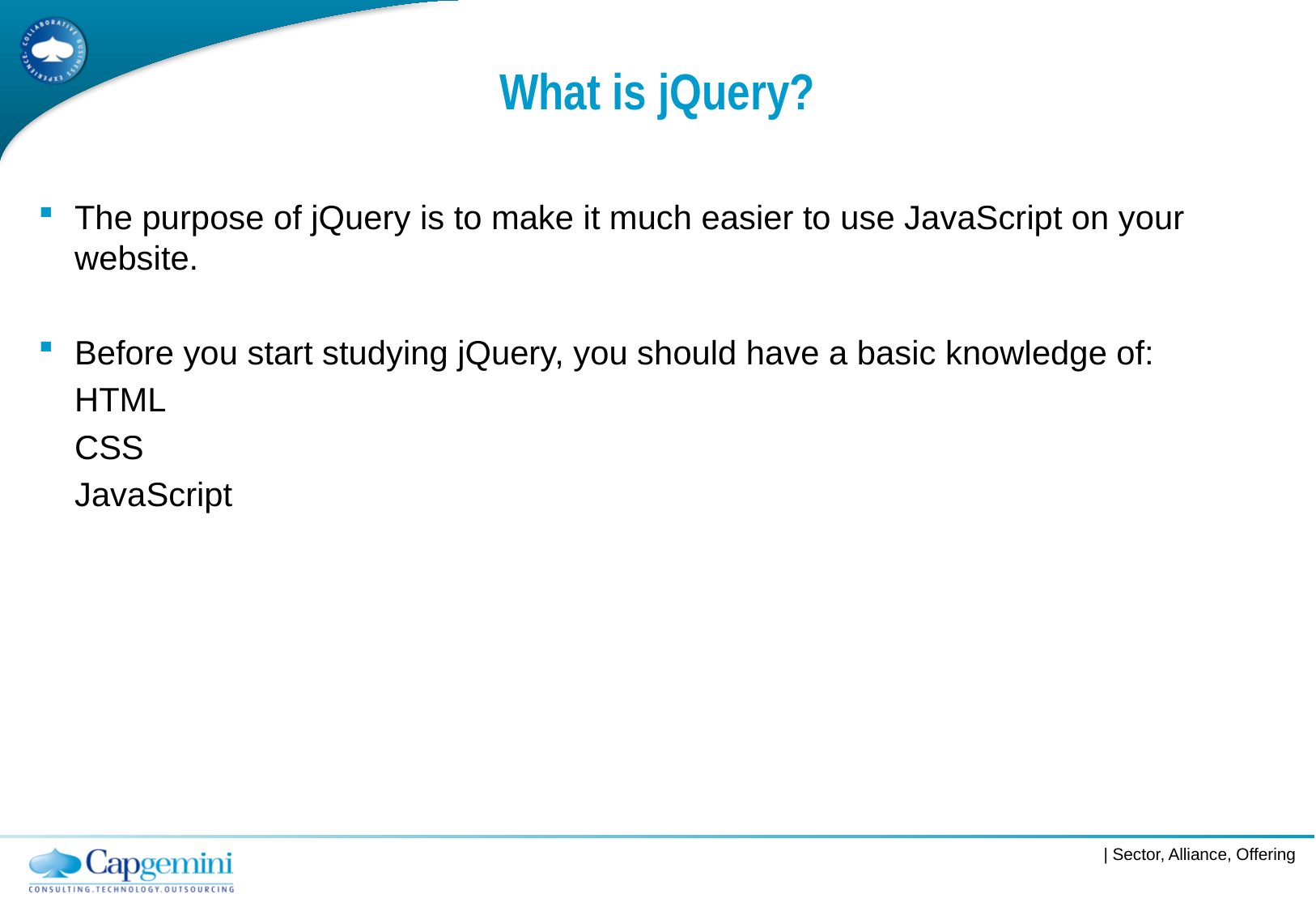

# What is jQuery?
The purpose of jQuery is to make it much easier to use JavaScript on your website.

Before you start studying jQuery, you should have a basic knowledge of:
	HTML
	CSS
	JavaScript